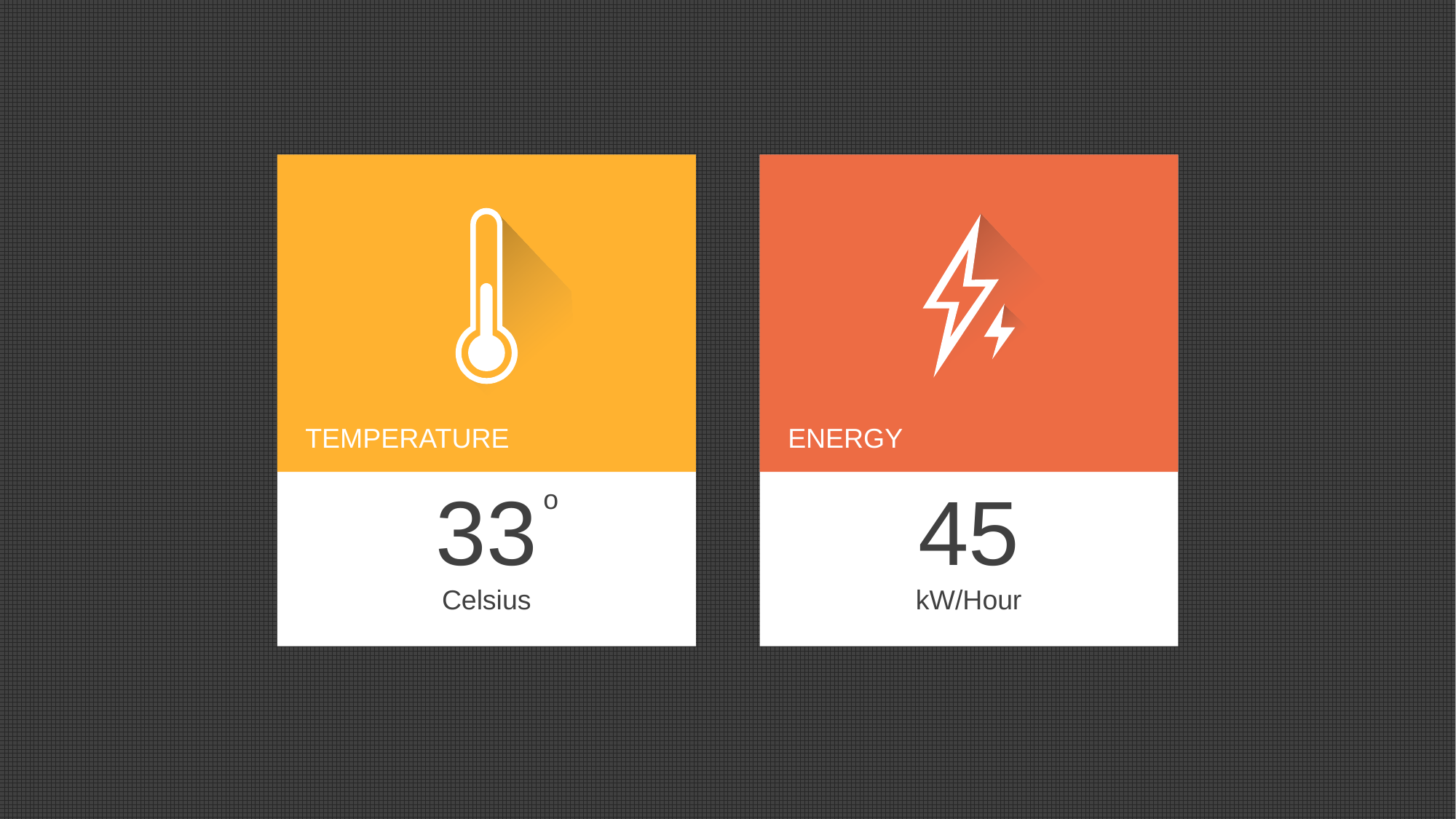

TEMPERATURE
33
o
Celsius

ENERGY
45
kW/Hour